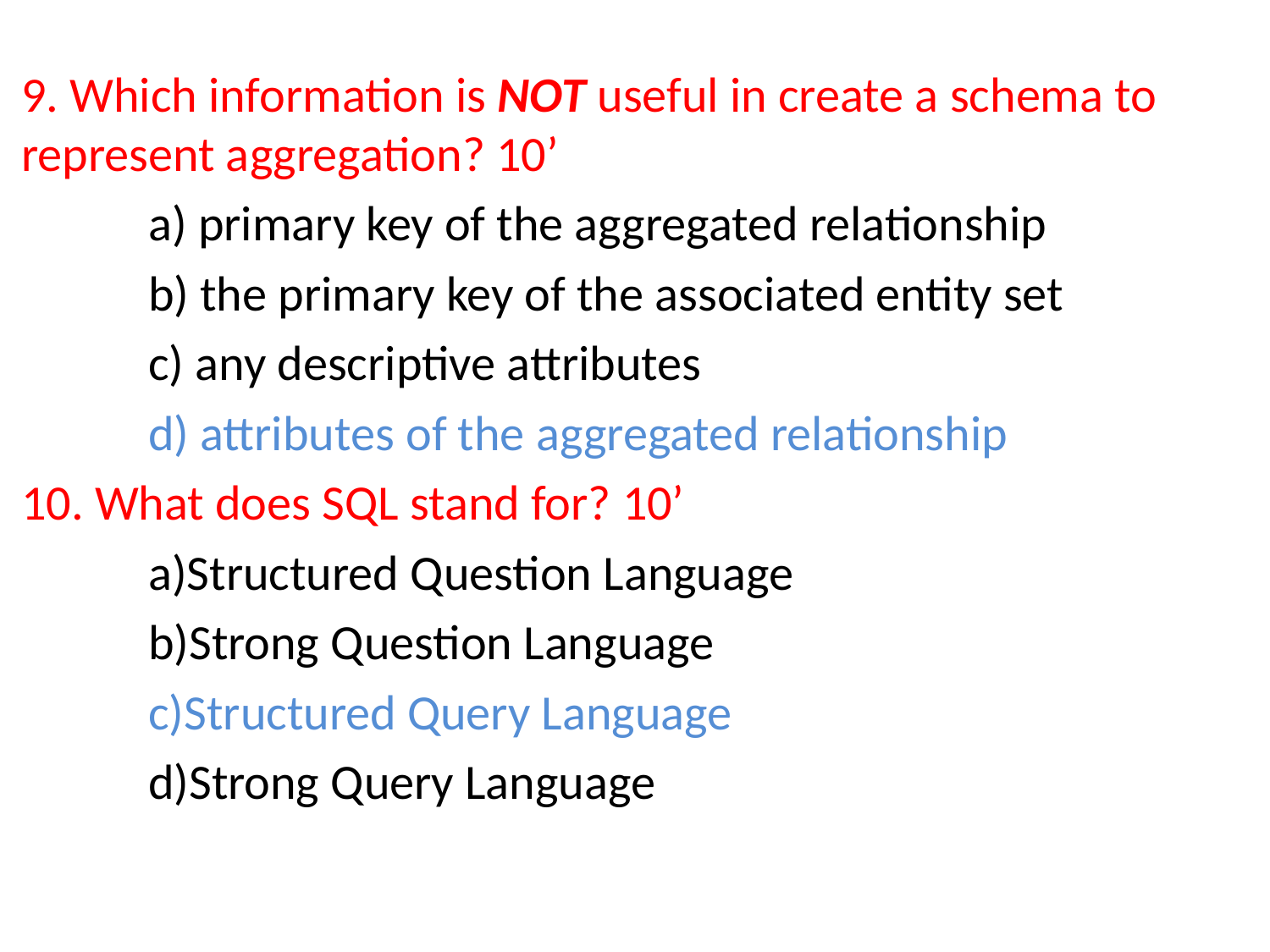

9. Which information is NOT useful in create a schema to represent aggregation? 10’
	a) primary key of the aggregated relationship
	b) the primary key of the associated entity set
	c) any descriptive attributes
	d) attributes of the aggregated relationship
10. What does SQL stand for? 10’
	a)Structured Question Language
 	b)Strong Question Language
 	c)Structured Query Language
	d)Strong Query Language